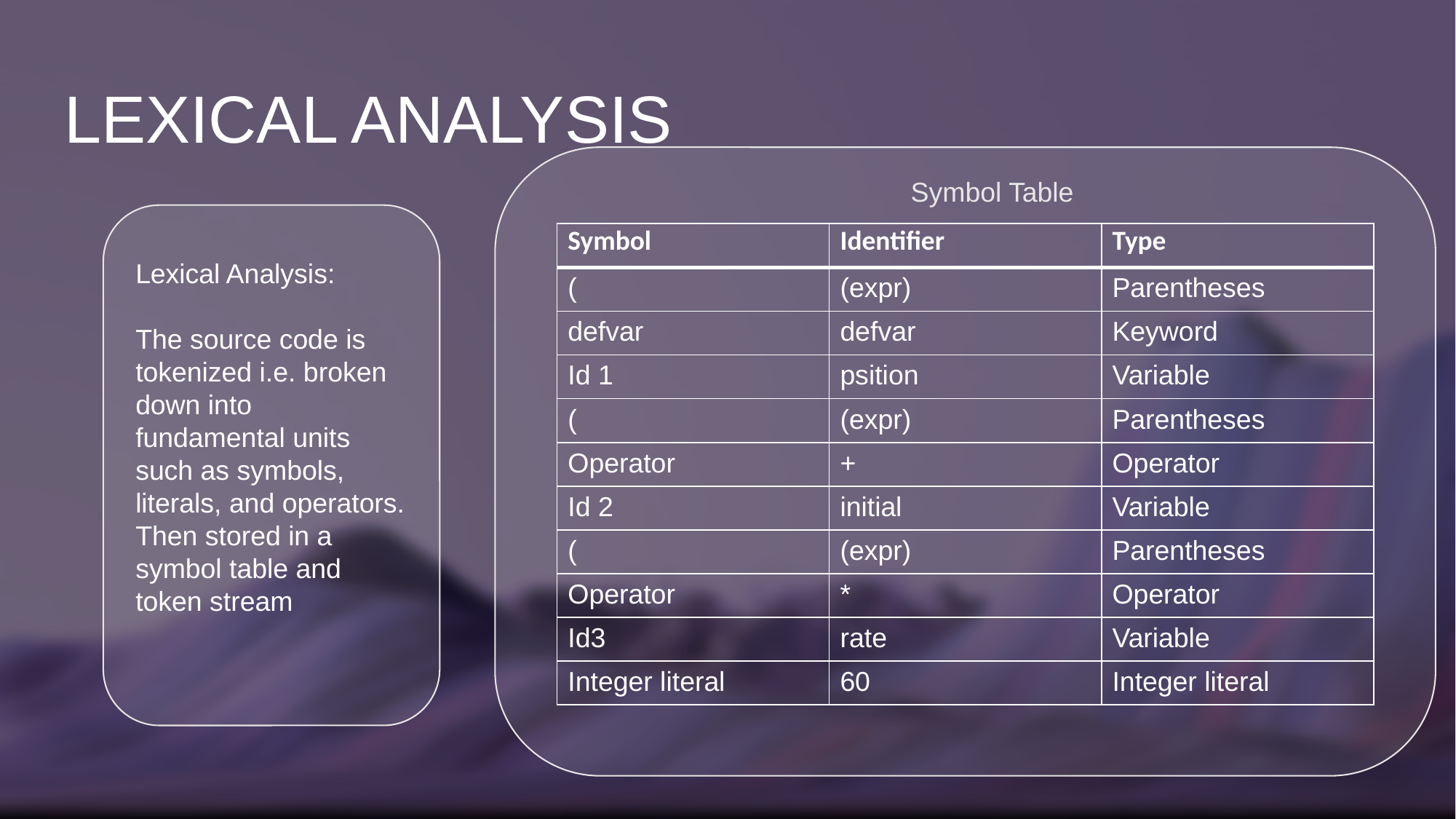

# LEXICAL ANALYSIS

Symbol Table

| Symbol | Identifier | Type |
| --- | --- | --- |
| ( | (expr) | Parentheses |
| defvar | defvar | Keyword |
| Id 1 | psition | Variable |
| ( | (expr) | Parentheses |
| Operator | + | Operator |
| Id 2 | initial | Variable |
| ( | (expr) | Parentheses |
| Operator | \* | Operator |
| Id3 | rate | Variable |
| Integer literal | 60 | Integer literal |
Lexical Analysis:

The source code is tokenized i.e. broken down into fundamental units such as symbols, literals, and operators. Then stored in a symbol table and token stream